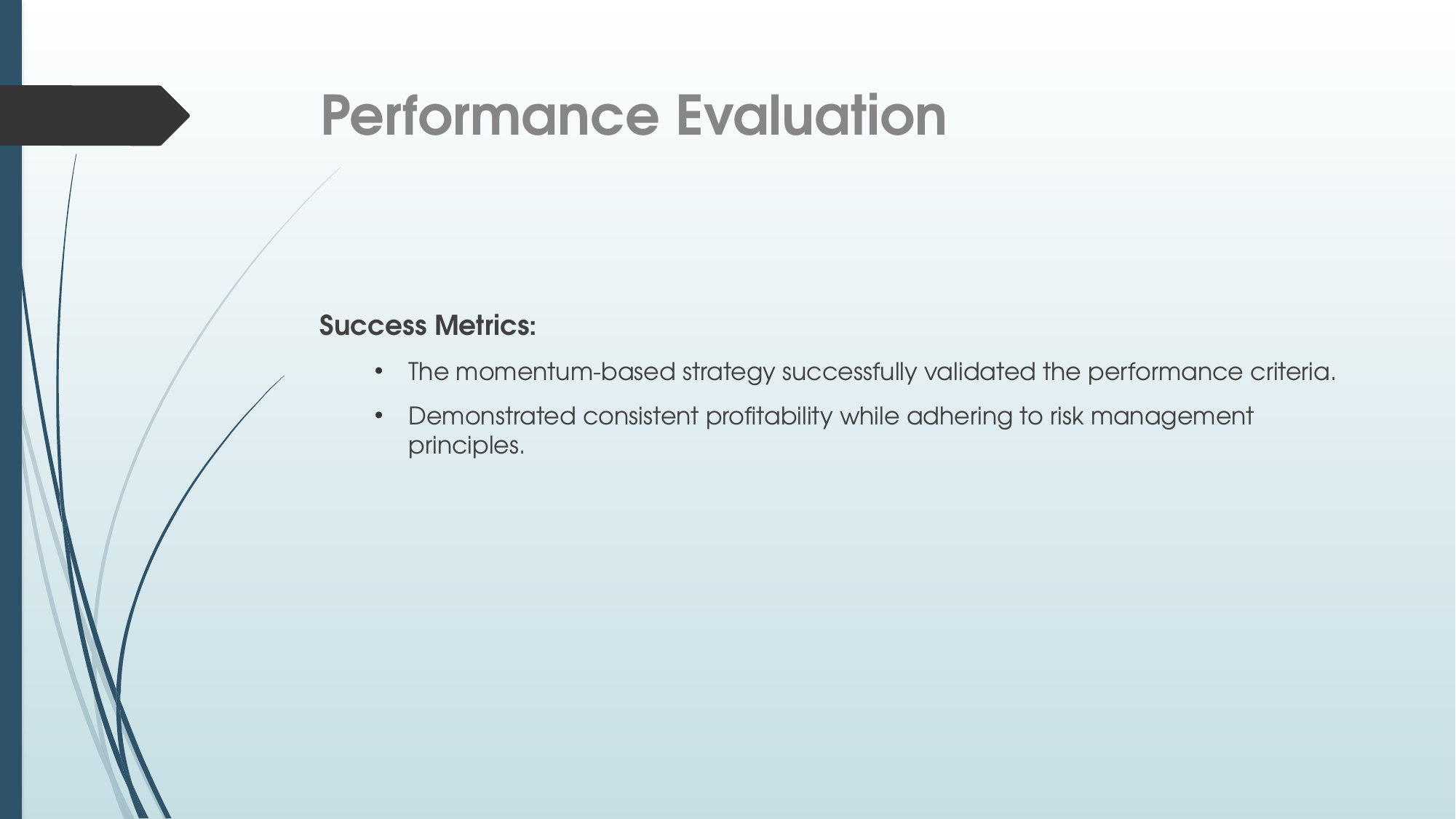

# Performance Evaluation

Success Metrics:
The momentum-based strategy successfully validated the performance criteria.
Demonstrated consistent profitability while adhering to risk management principles.